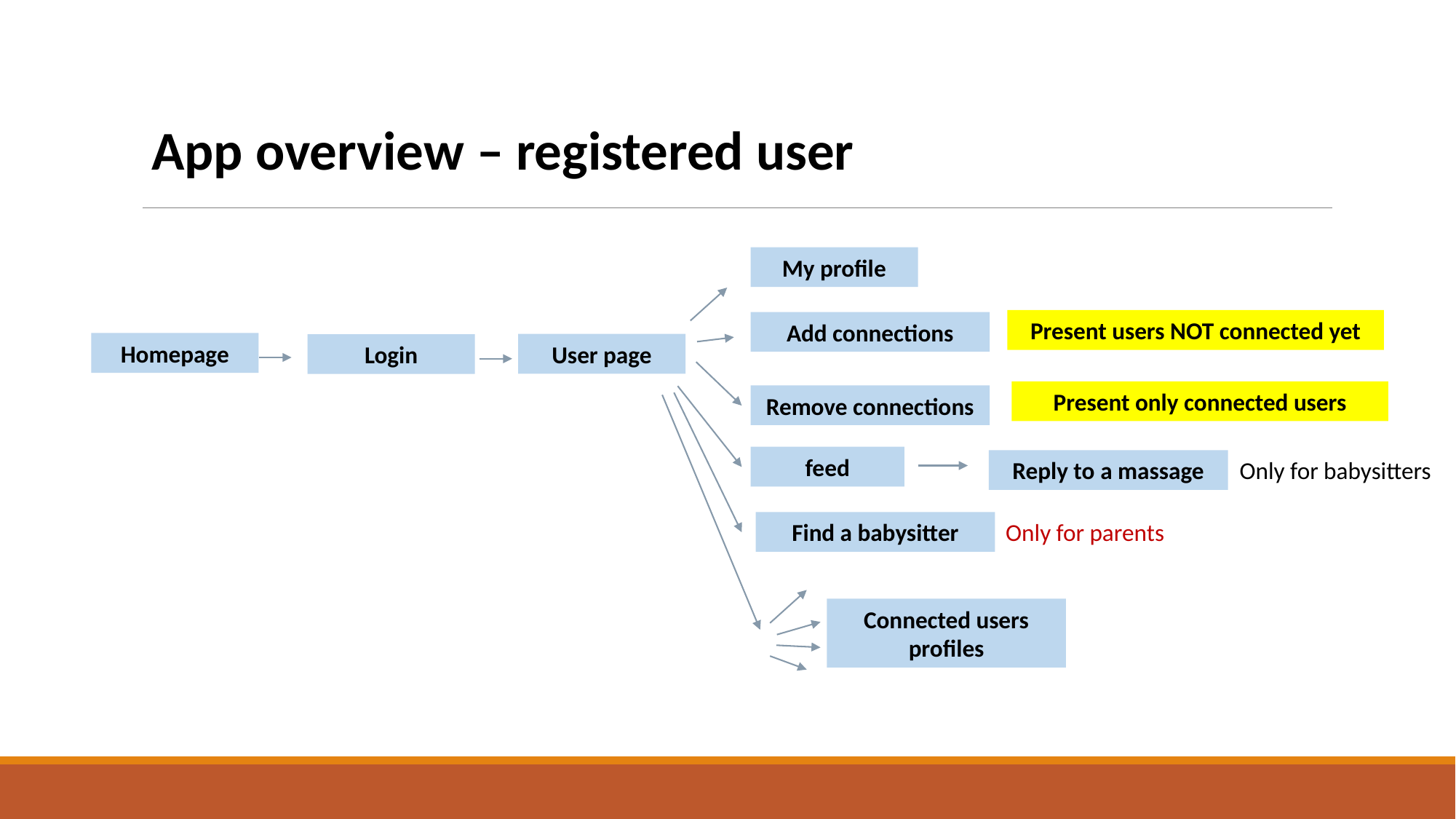

App overview – registered user
My profile
Present users NOT connected yet
Add connections
Homepage
User page
Login
Present only connected users
Remove connections
feed
Reply to a massage
Only for babysitters
Find a babysitter
Only for parents
Connected users profiles